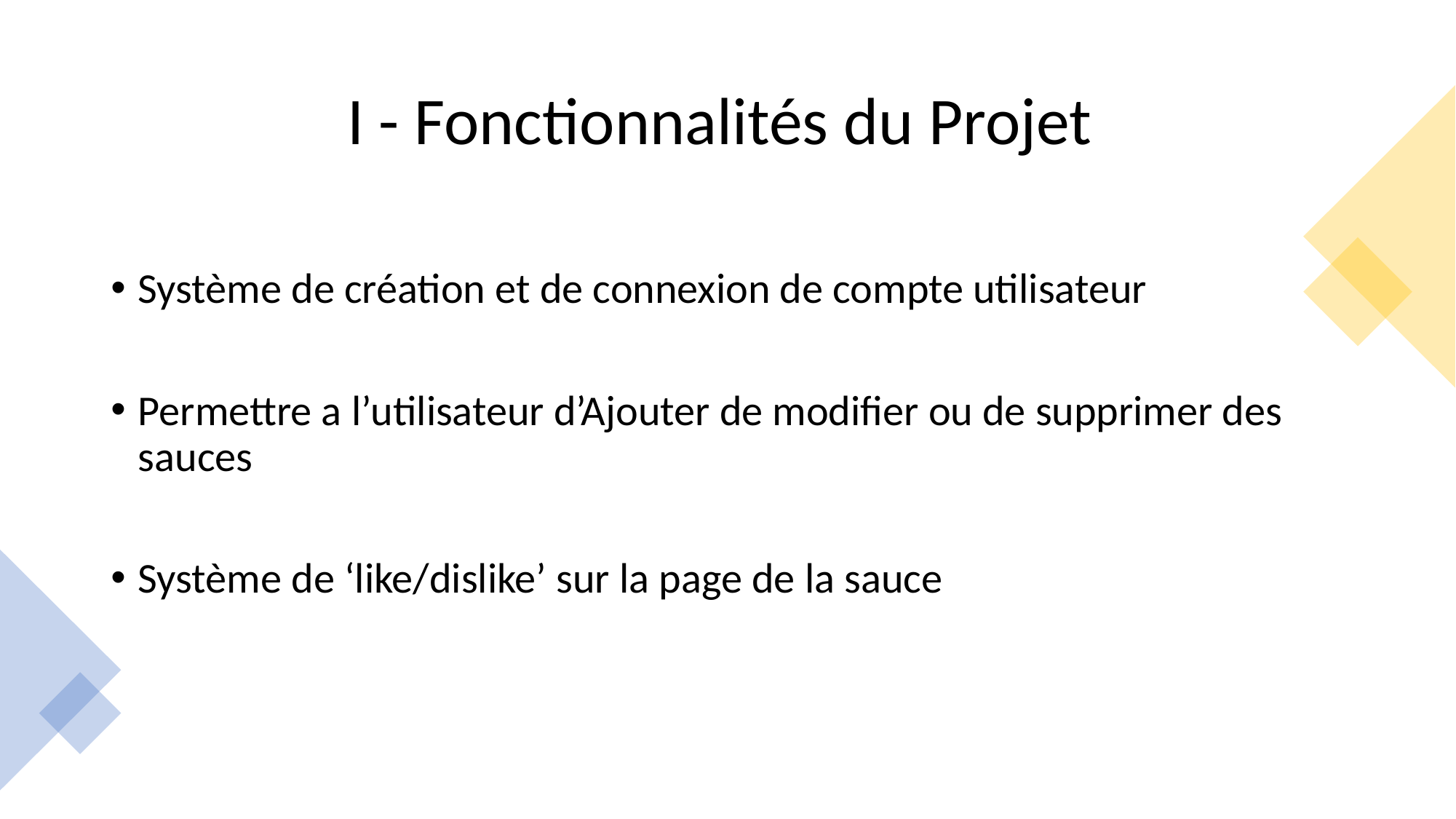

# I - Fonctionnalités du Projet

Système de création et de connexion de compte utilisateur

Permettre a l’utilisateur d’Ajouter de modifier ou de supprimer des sauces

Système de ‘like/dislike’ sur la page de la sauce